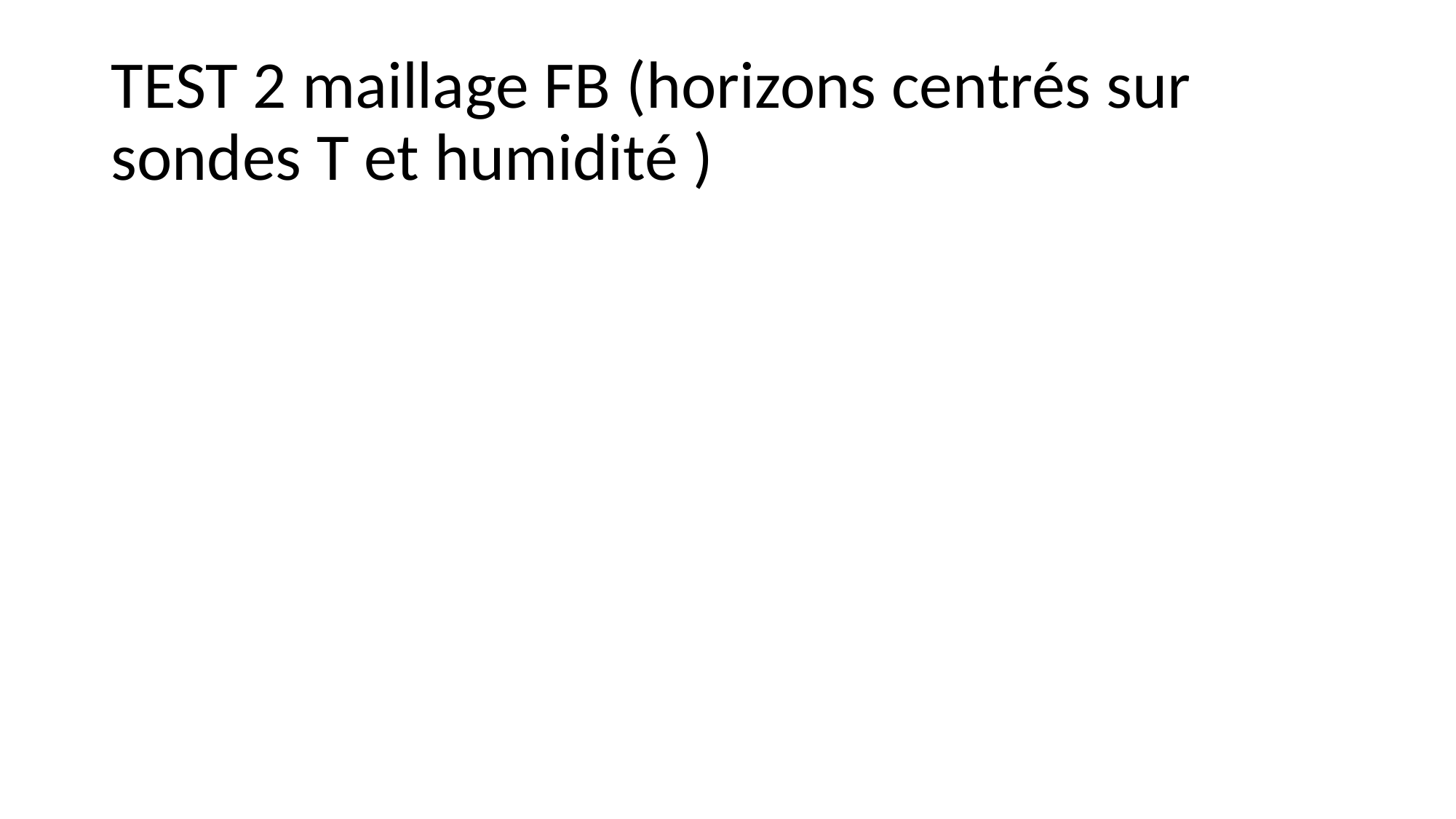

# TEST 2 maillage FB (horizons centrés sur sondes T et humidité )